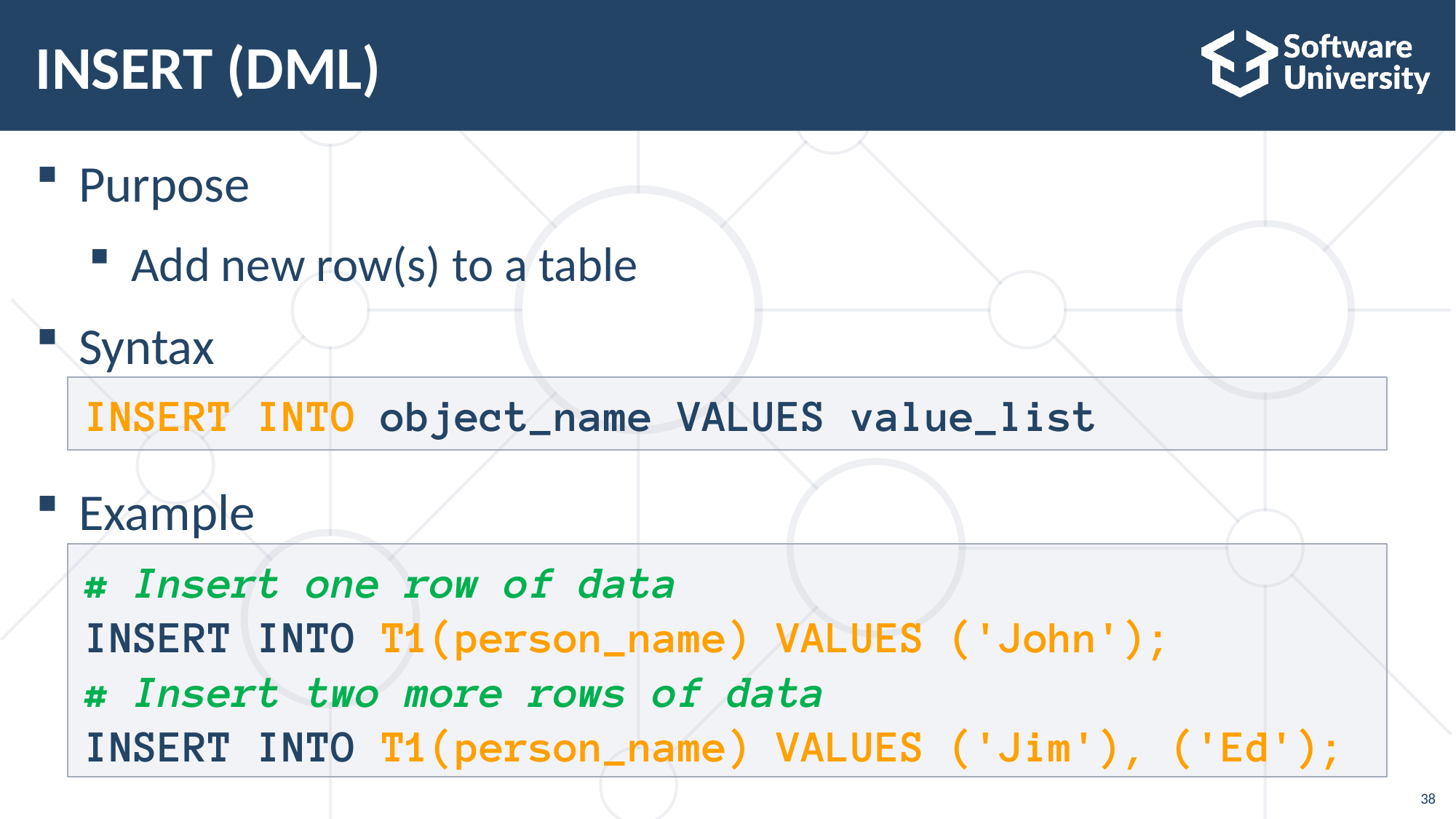

# INSERT (DML)
Purpose
Add new row(s) to a table
Syntax

Example

INSERT INTO object_name VALUES value_list
# Insert one row of data
INSERT INTO T1(person_name) VALUES ('John');
# Insert two more rows of data
INSERT INTO T1(person_name) VALUES ('Jim'), ('Ed');
38